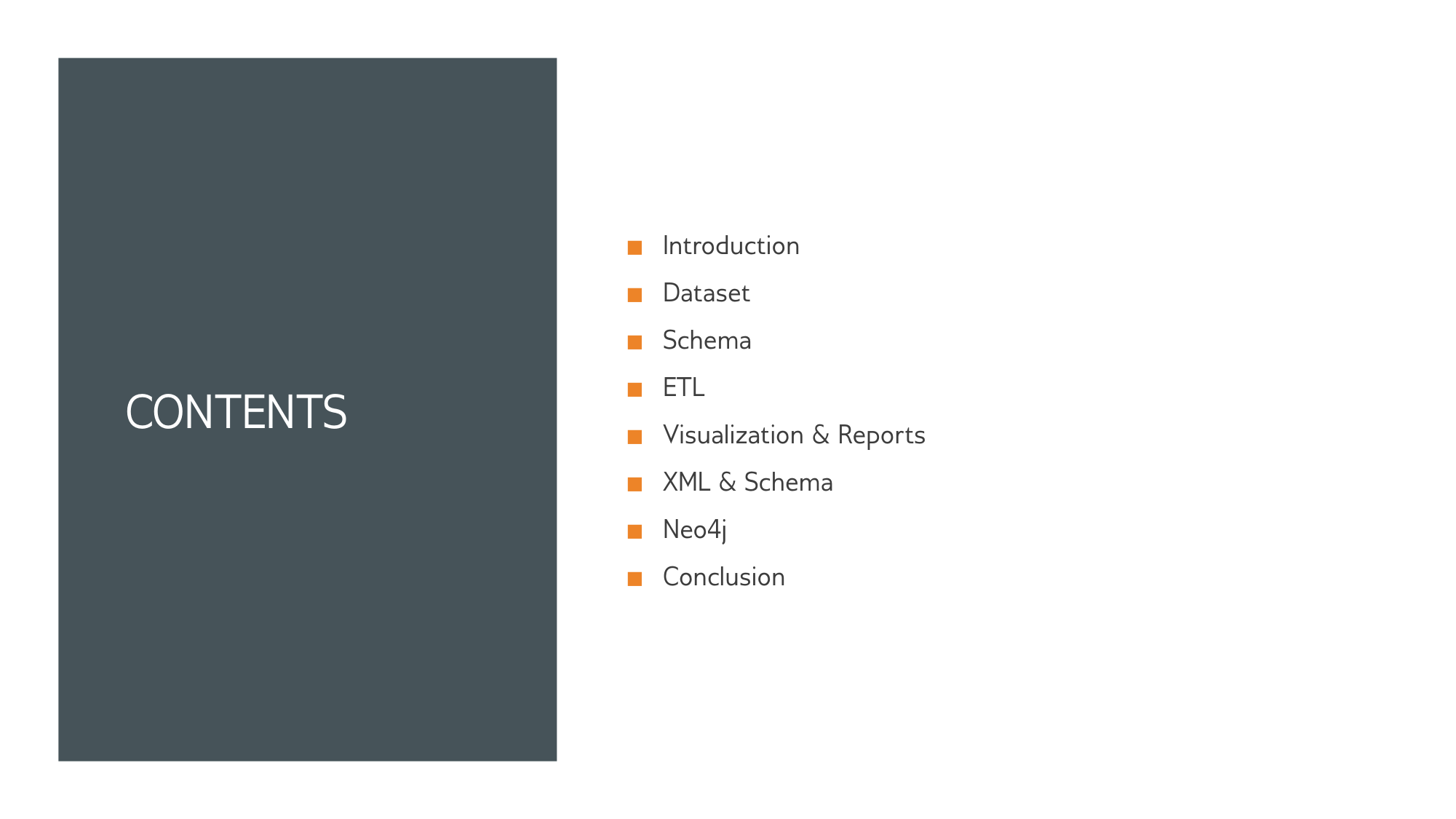

# CONTENTS
Introduction
Dataset
Schema
ETL
Visualization & Reports
XML & Schema
Neo4j
Conclusion